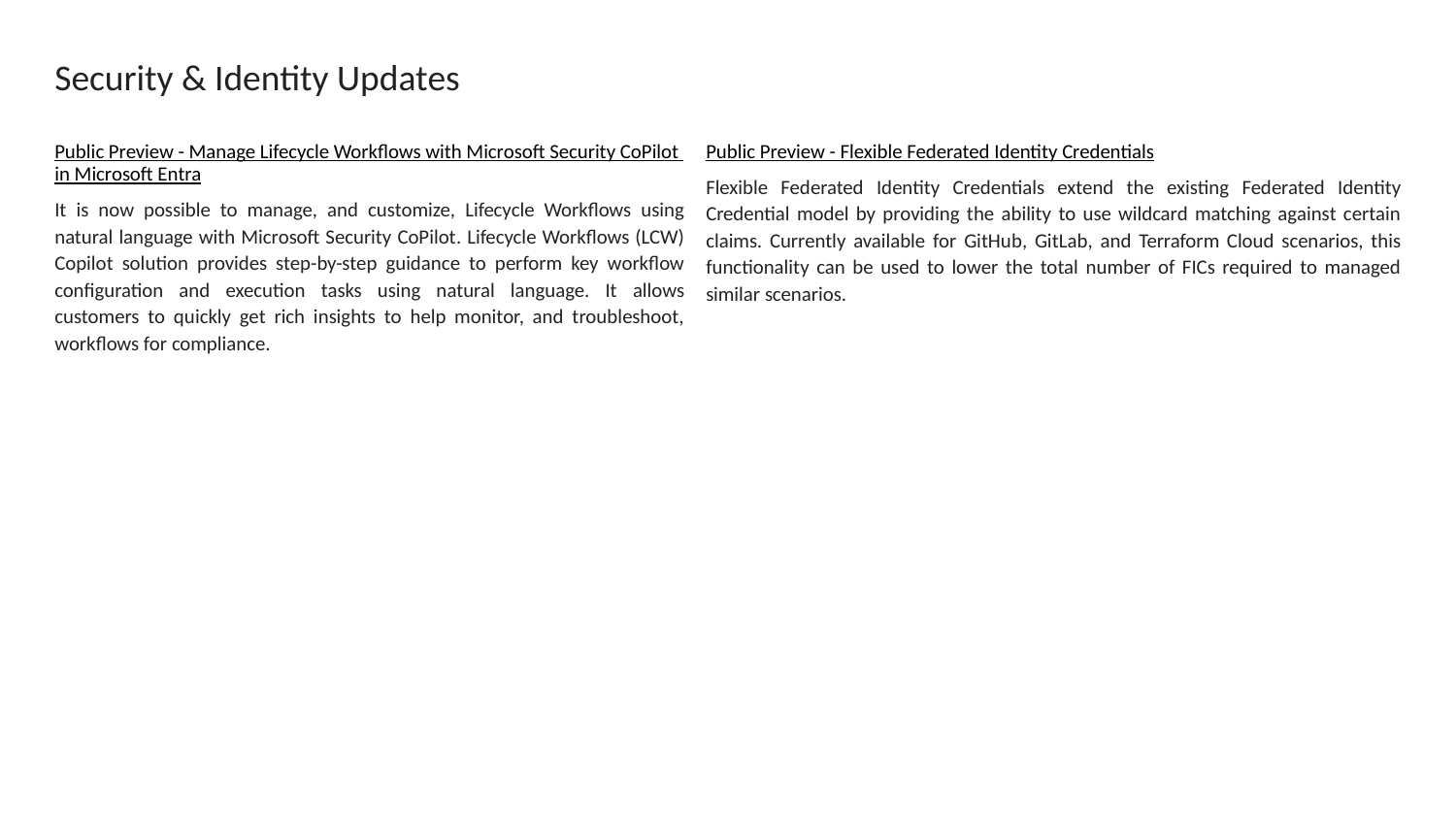

# Security & Identity Updates
Public Preview - Manage Lifecycle Workflows with Microsoft Security CoPilot in Microsoft Entra
It is now possible to manage, and customize, Lifecycle Workflows using natural language with Microsoft Security CoPilot. Lifecycle Workflows (LCW) Copilot solution provides step-by-step guidance to perform key workflow configuration and execution tasks using natural language. It allows customers to quickly get rich insights to help monitor, and troubleshoot, workflows for compliance.

Public Preview - Flexible Federated Identity Credentials
Flexible Federated Identity Credentials extend the existing Federated Identity Credential model by providing the ability to use wildcard matching against certain claims. Currently available for GitHub, GitLab, and Terraform Cloud scenarios, this functionality can be used to lower the total number of FICs required to managed similar scenarios.